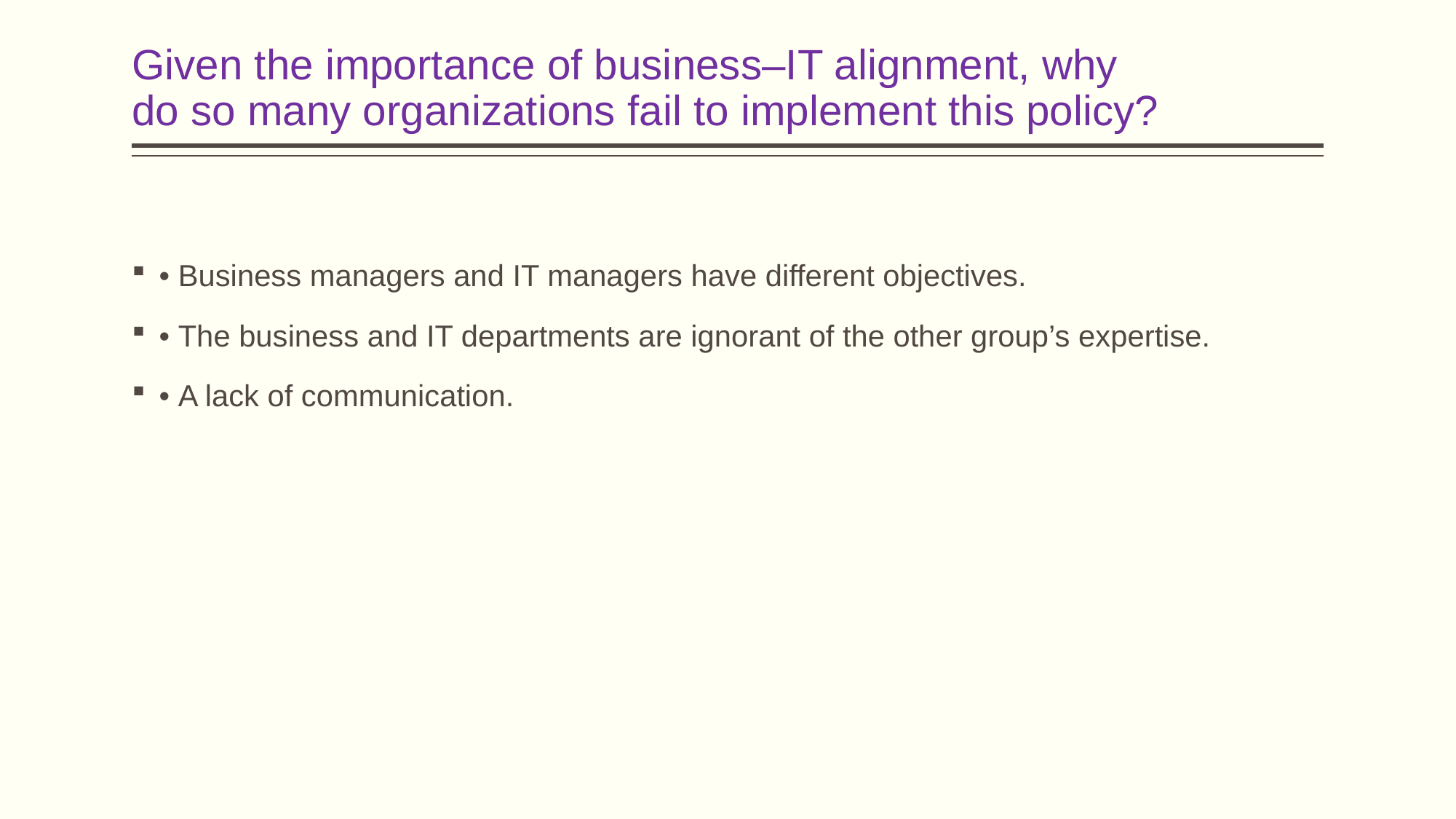

# Given the importance of business–IT alignment, why do so many organizations fail to implement this policy?

• Business managers and IT managers have different objectives.
• The business and IT departments are ignorant of the other group’s expertise.
• A lack of communication.